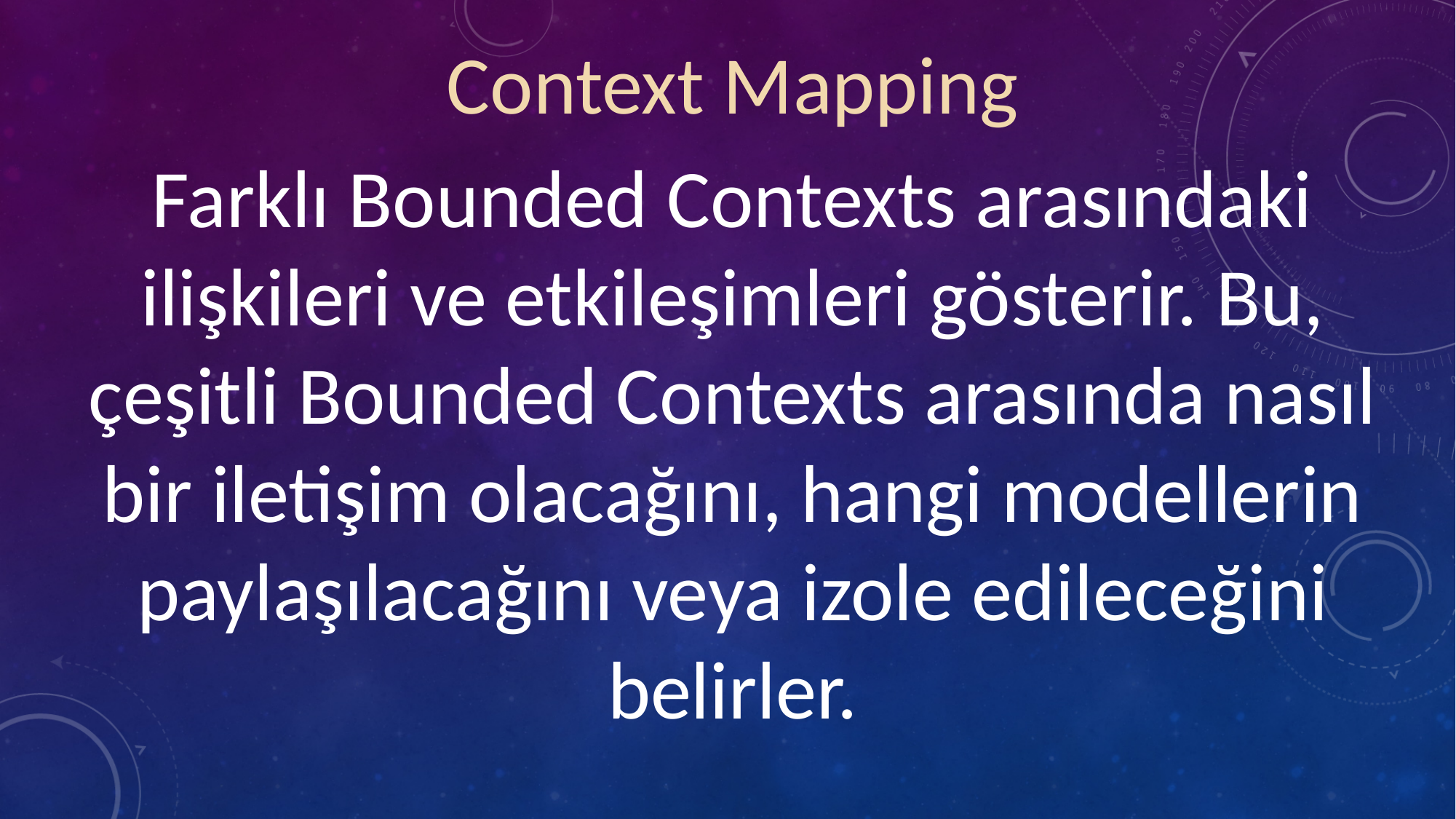

Context Mapping
Farklı Bounded Contexts arasındaki ilişkileri ve etkileşimleri gösterir. Bu, çeşitli Bounded Contexts arasında nasıl bir iletişim olacağını, hangi modellerin paylaşılacağını veya izole edileceğini belirler.